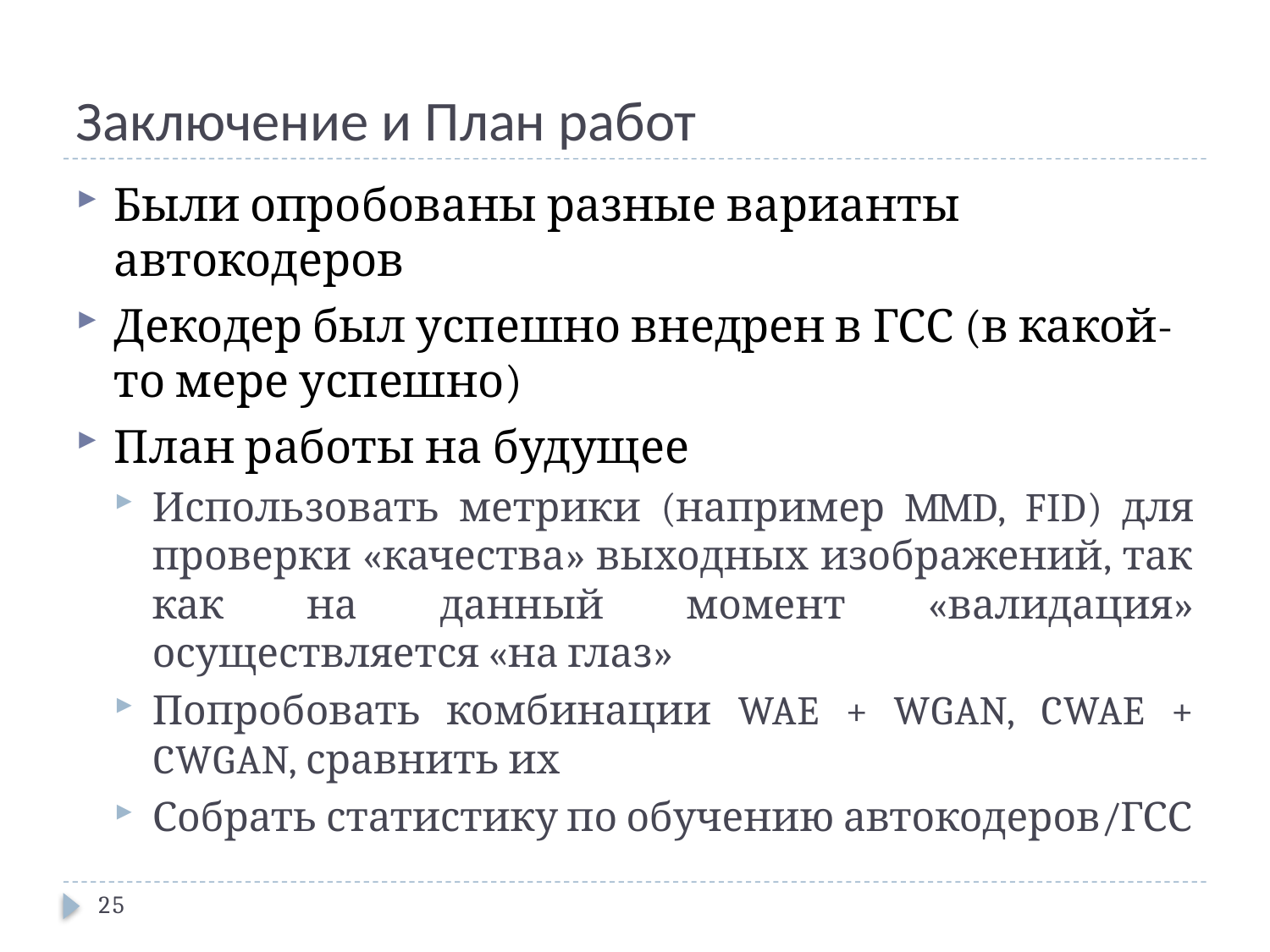

# Заключение и План работ
Были опробованы разные варианты автокодеров
Декодер был успешно внедрен в ГСС (в какой-то мере успешно)
План работы на будущее
Использовать метрики (например MMD, FID) для проверки «качества» выходных изображений, так как на данный момент «валидация» осуществляется «на глаз»
Попробовать комбинации WAE + WGAN, CWAE + CWGAN, сравнить их
Собрать статистику по обучению автокодеров/ГСС
25